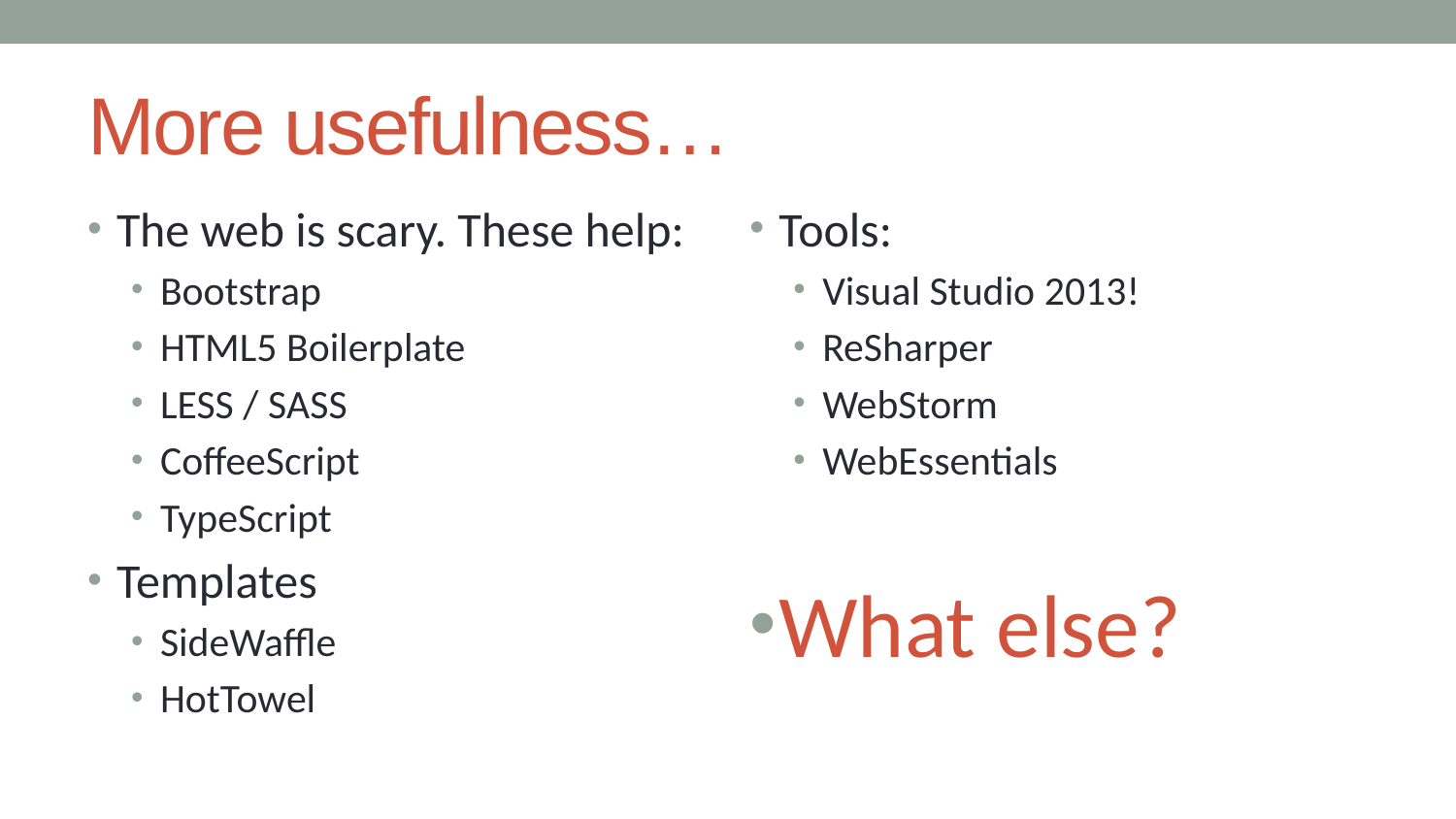

# More usefulness…
The web is scary. These help:
Bootstrap
HTML5 Boilerplate
LESS / SASS
CoffeeScript
TypeScript
Templates
SideWaffle
HotTowel

Tools:
Visual Studio 2013!
ReSharper
WebStorm
WebEssentials

What else?